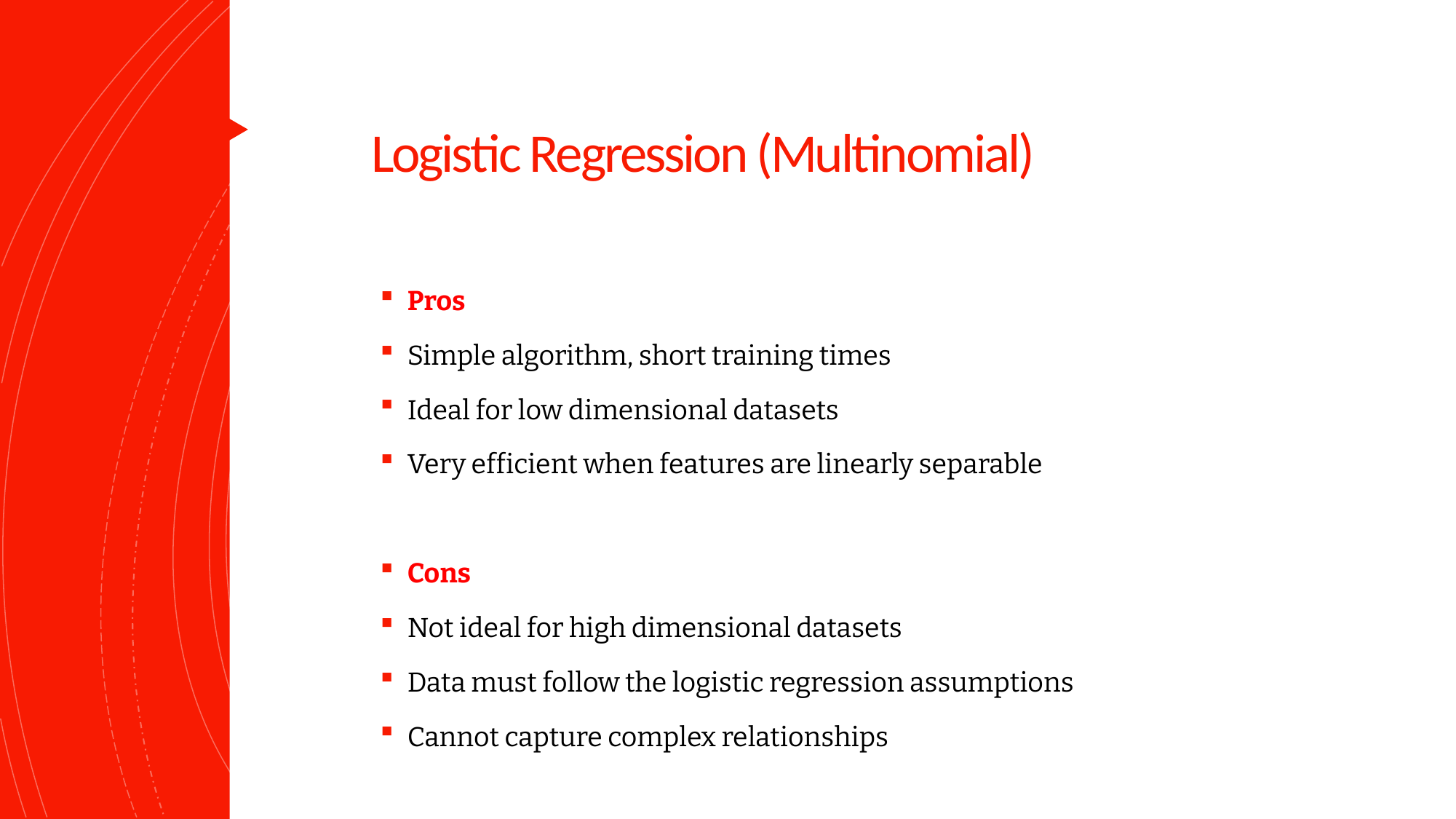

# Logistic Regression (Multinomial)

Pros
Simple algorithm, short training times
Ideal for low dimensional datasets
Very efficient when features are linearly separable

Cons
Not ideal for high dimensional datasets
Data must follow the logistic regression assumptions
Cannot capture complex relationships